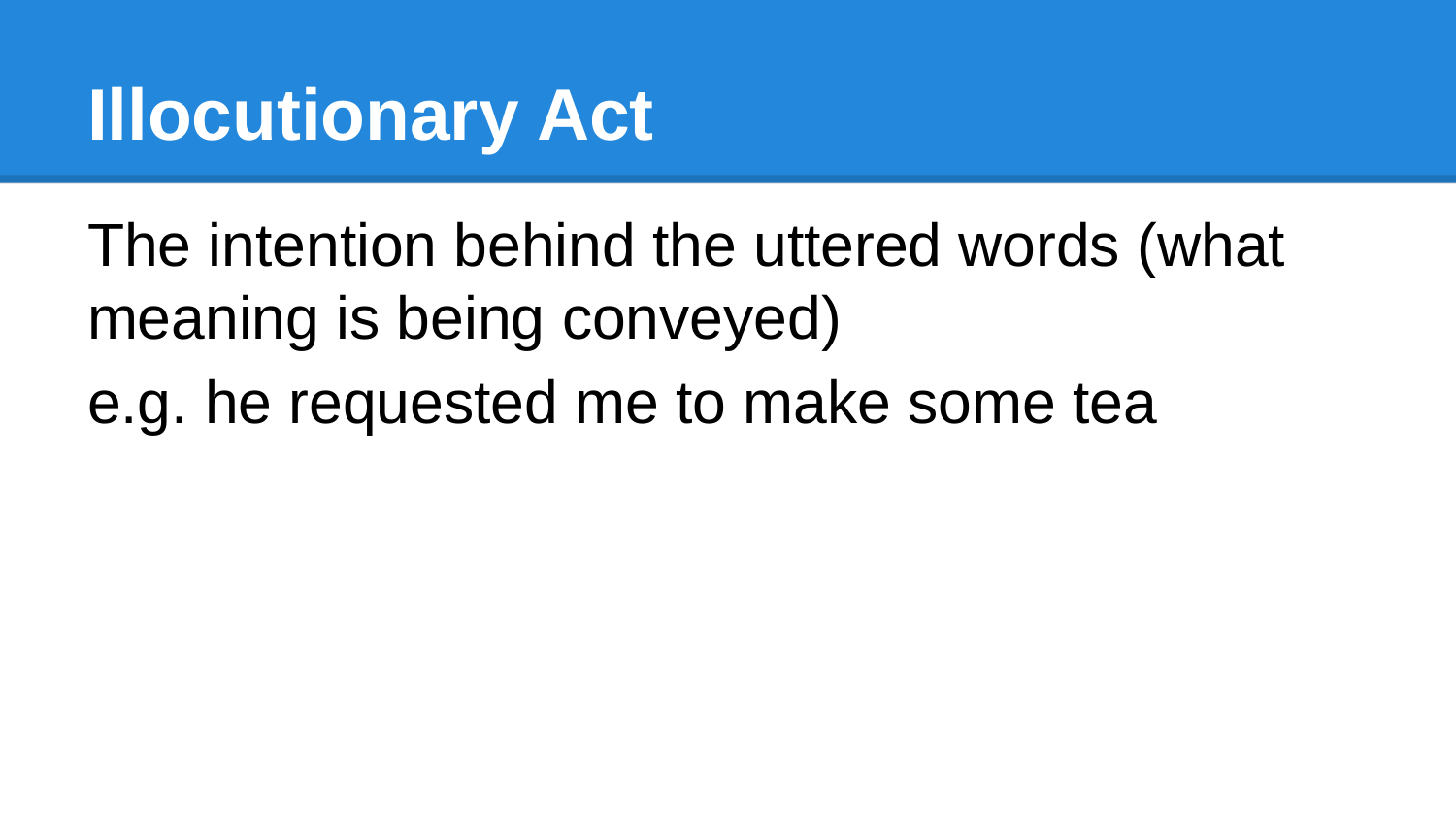

# Illocutionary Act
The intention behind the uttered words (what  meaning is being conveyed)
e.g. he requested me to make some tea